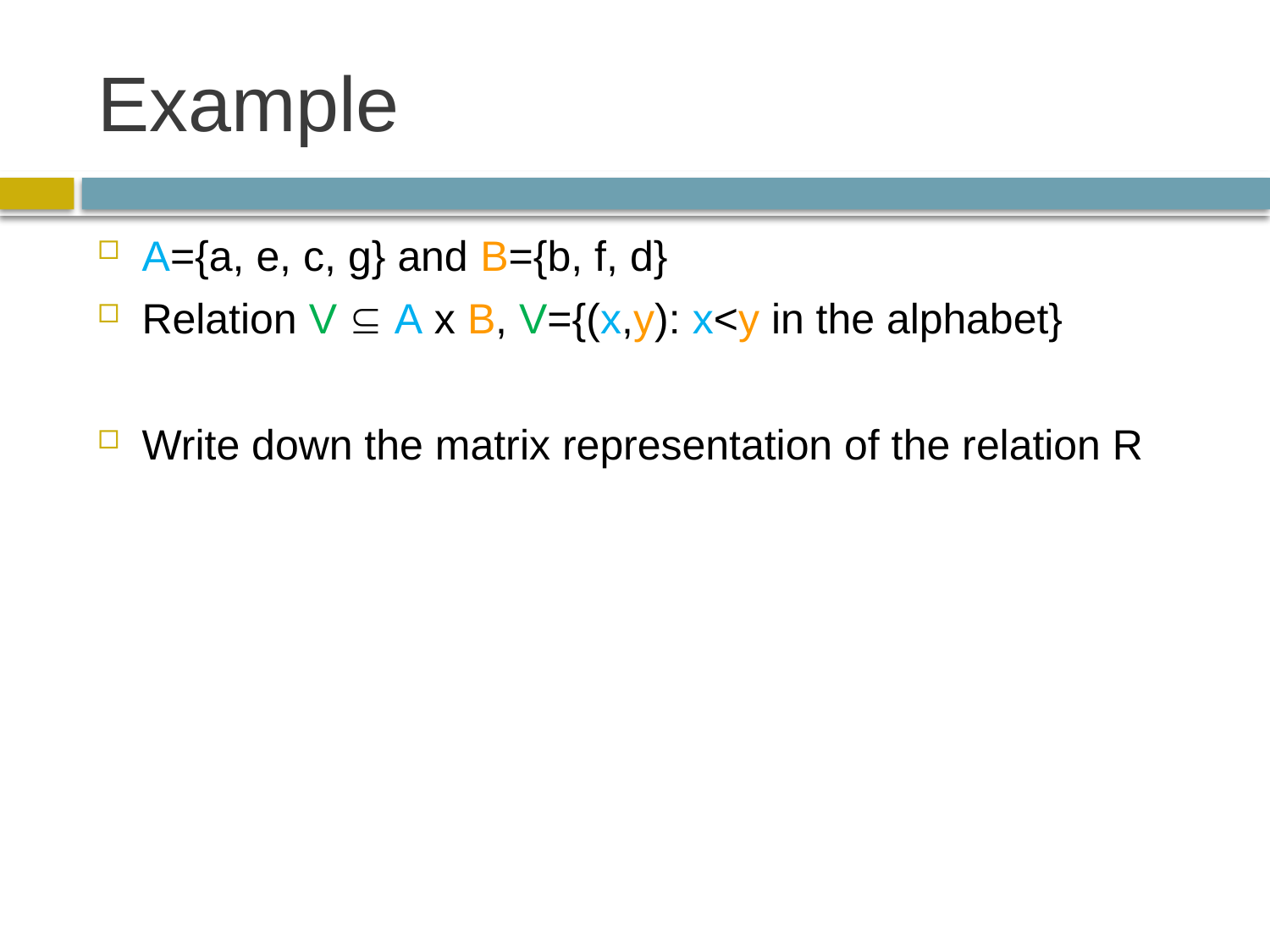

# Example
A={a, e, c, g} and B={b, f, d}
Relation V ⊆ A x B, V={(x,y): x<y in the alphabet}

Write down the matrix representation of the relation R